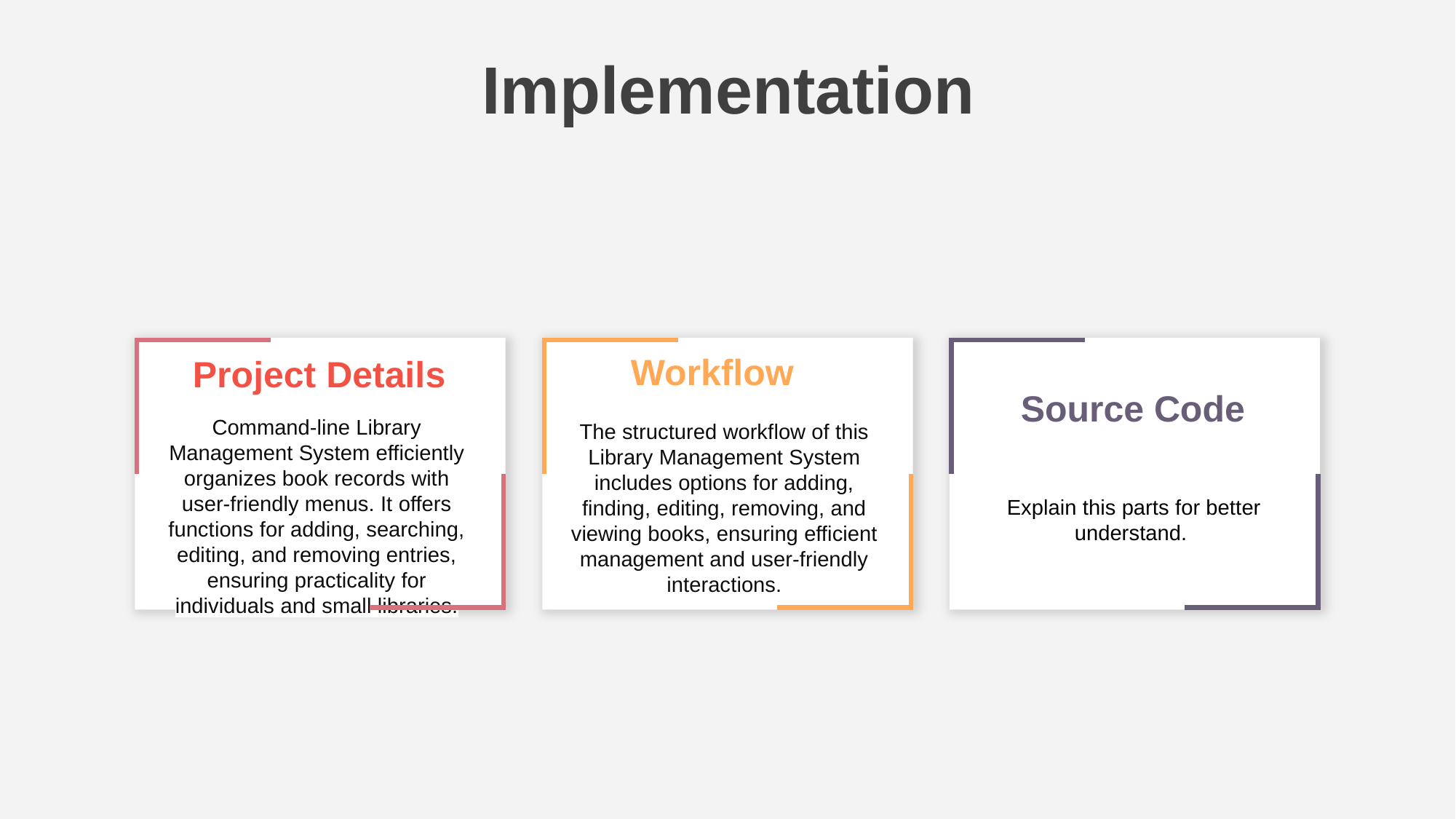

Implementation

Workflow
The structured workflow of this Library Management System includes options for adding, finding, editing, removing, and viewing books, ensuring efficient management and user-friendly interactions.
Project Details
Command-line Library Management System efficiently organizes book records with user-friendly menus. It offers functions for adding, searching, editing, and removing entries, ensuring practicality for individuals and small libraries.
Source Code
Explain this parts for better understand.